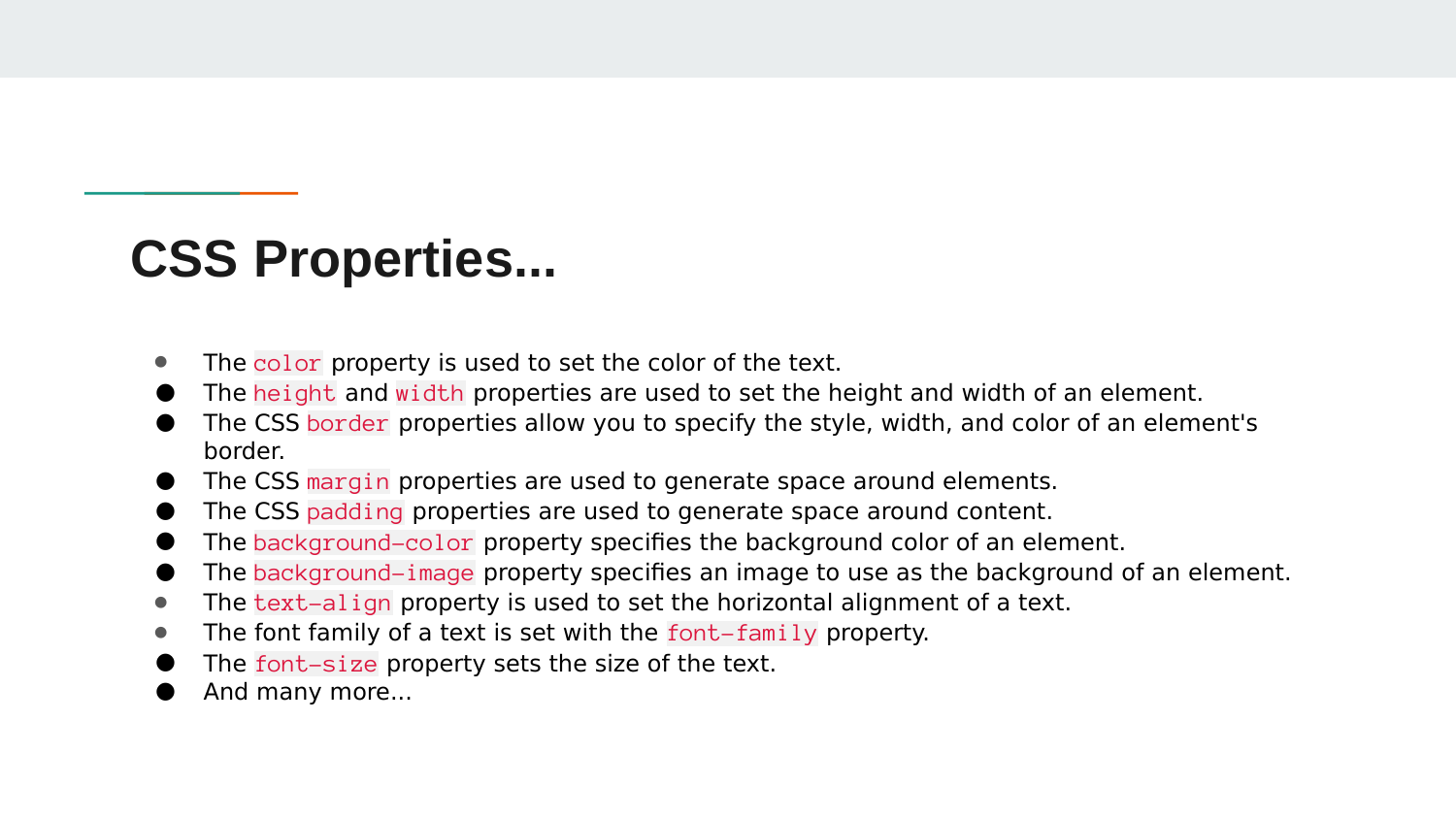

# CSS Properties...
The color property is used to set the color of the text.
The height and width properties are used to set the height and width of an element.
The CSS border properties allow you to specify the style, width, and color of an element's border.
The CSS margin properties are used to generate space around elements.
The CSS padding properties are used to generate space around content.
The background-color property specifies the background color of an element.
The background-image property specifies an image to use as the background of an element.
The text-align property is used to set the horizontal alignment of a text.
The font family of a text is set with the font-family property.
The font-size property sets the size of the text.
And many more...